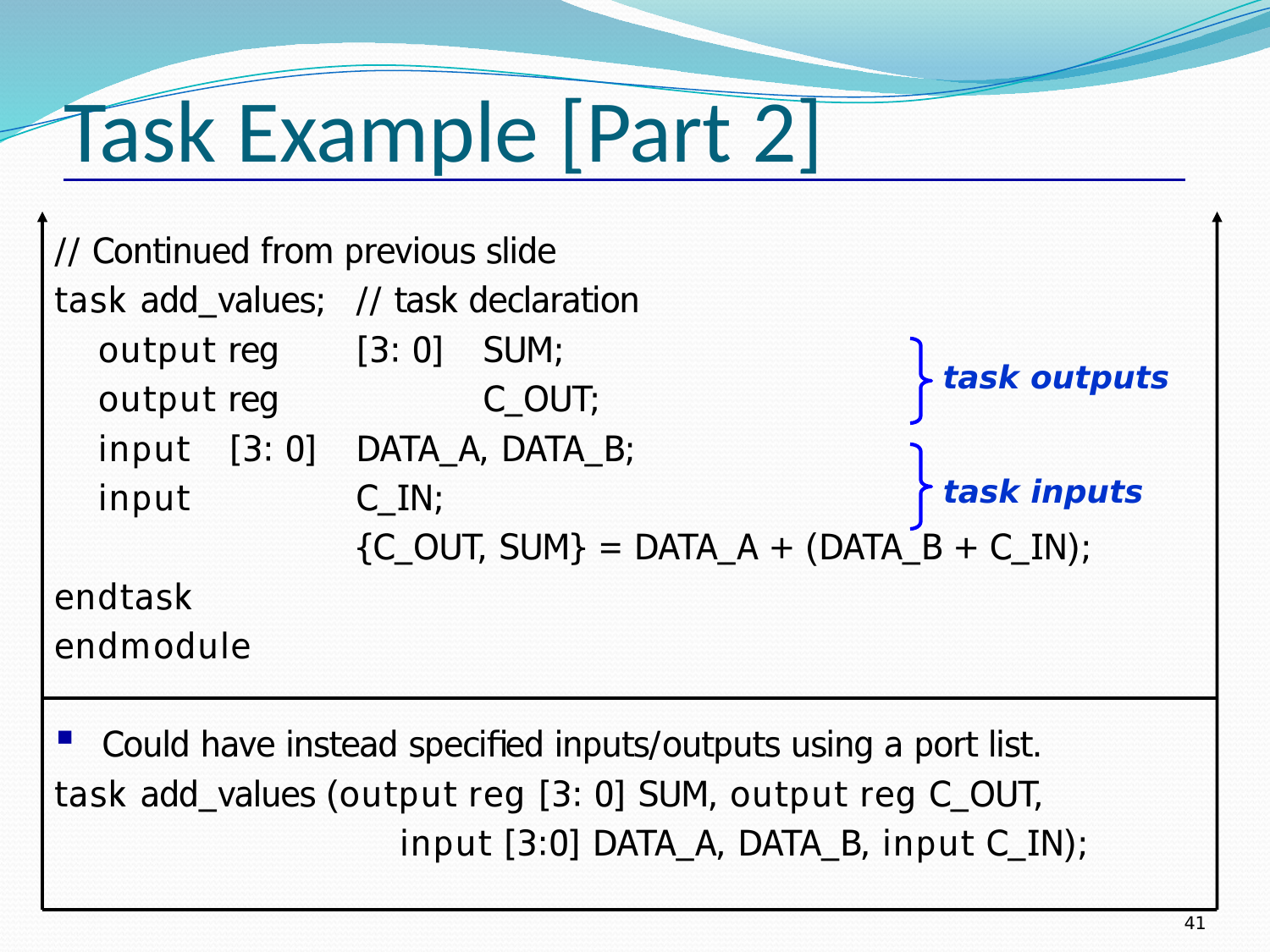

# Task Example [Part 2]

// Continued from previous slide
task add_values;	// task declaration
    output reg	[3: 0] 	SUM;
    output reg		C_OUT;
    input 	[3: 0] 	DATA_A, DATA_B;
    input 		C_IN;
	      		{C_OUT, SUM} = DATA_A + (DATA_B + C_IN);
endtask
endmodule

Could have instead specified inputs/outputs using a port list.
task add_values (output reg [3: 0] SUM, output reg C_OUT,
			    input [3:0] DATA_A, DATA_B, input C_IN);

task outputs

task inputs

41